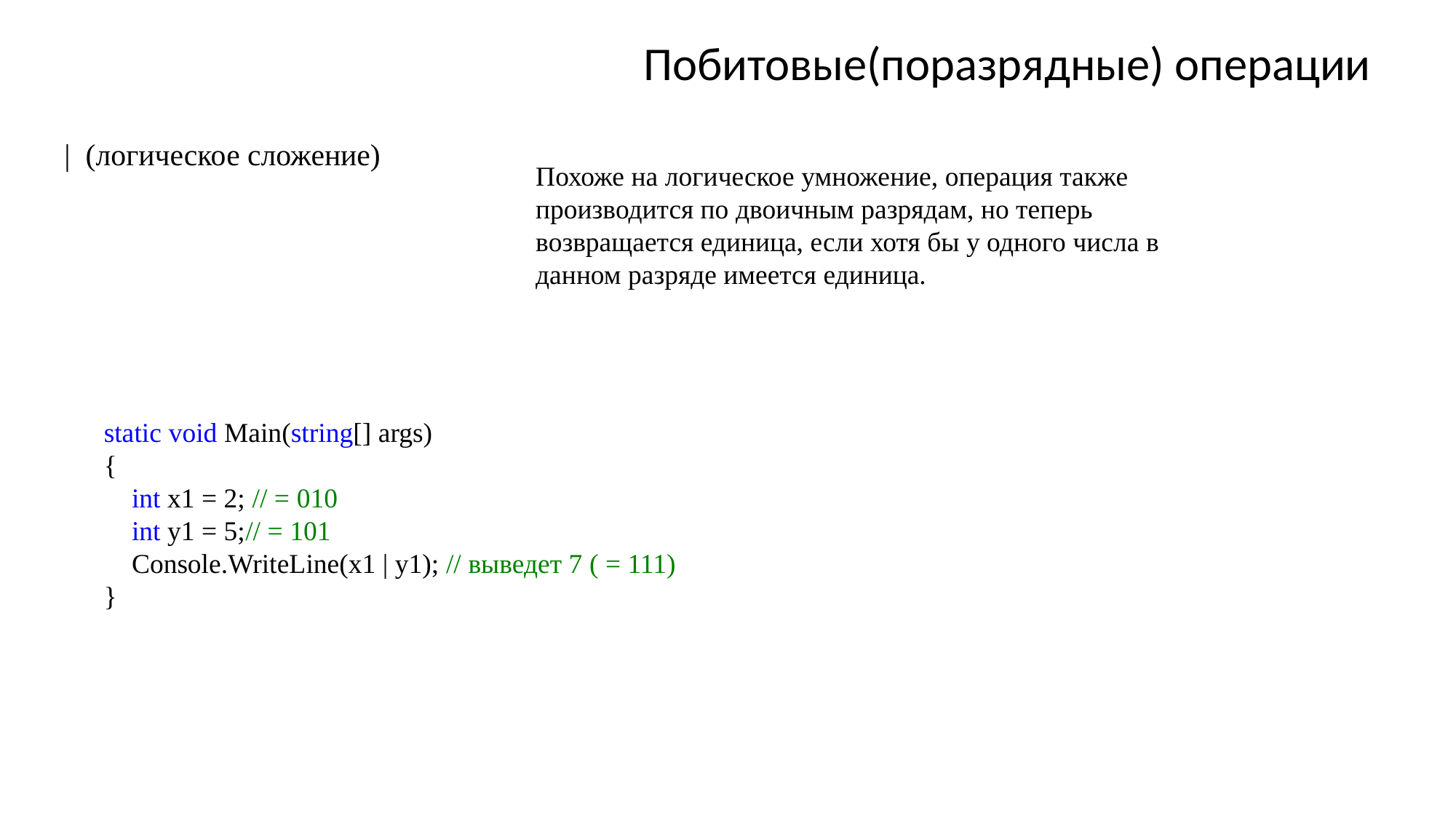

# Побитовые(поразрядные) операции
|  (логическое сложение)
Похоже на логическое умножение, операция также производится по двоичным разрядам, но теперь возвращается единица, если хотя бы у одного числа в данном разряде имеется единица.
static void Main(string[] args)
{
    int x1 = 2; // = 010
    int y1 = 5;// = 101
    Console.WriteLine(x1 | y1); // выведет 7 ( = 111)
}